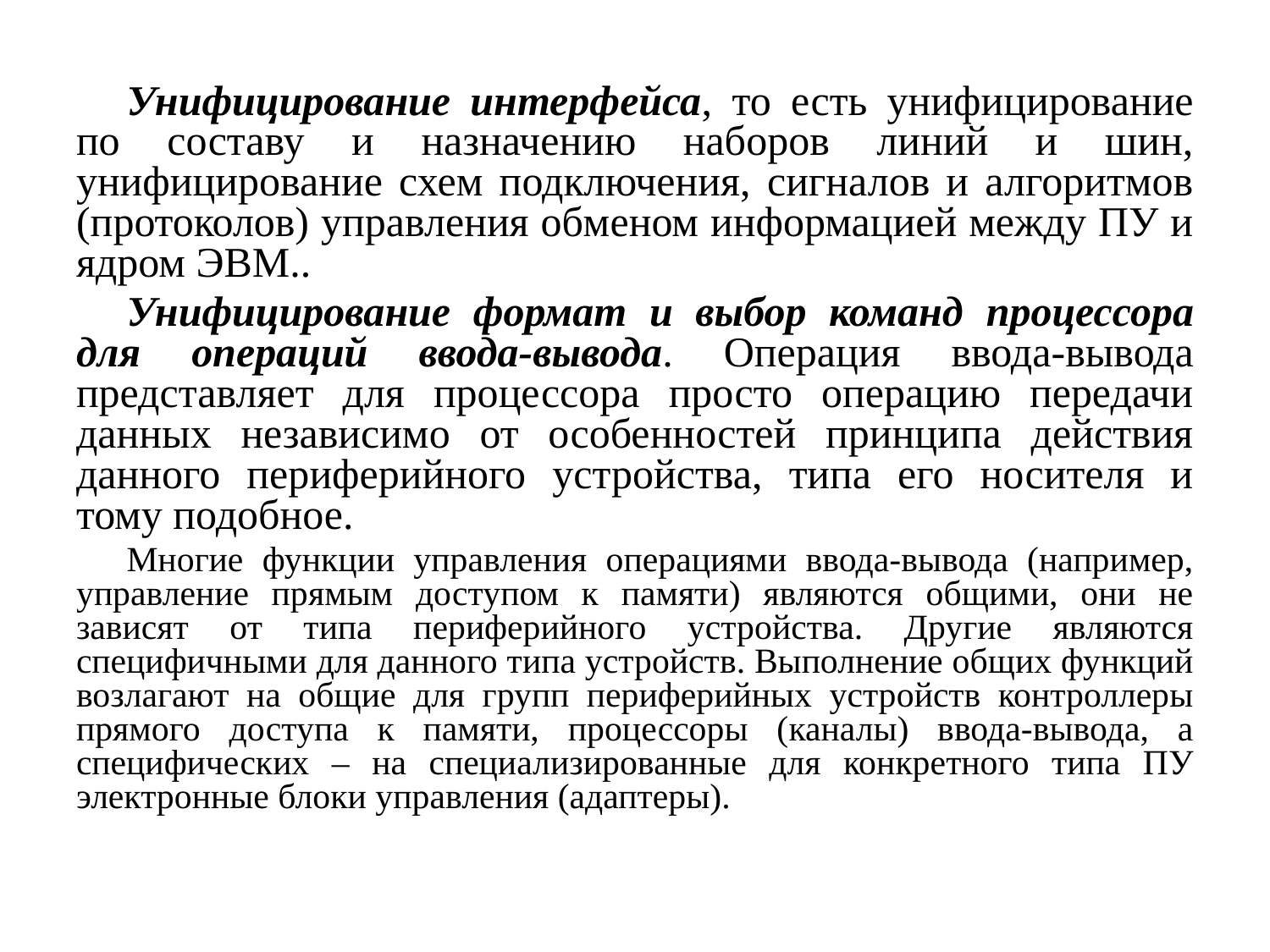

Унифицирование интерфейса, то есть унифицирование по составу и назначению наборов линий и шин, унифицирование схем подключения, сигналов и алгоритмов (протоколов) управления обменом информацией между ПУ и ядром ЭВМ..
Унифицирование формат и выбор команд процессора для операций ввода-вывода. Операция ввода-вывода представляет для процессора просто операцию передачи данных независимо от особенностей принципа действия данного периферийного устройства, типа его носителя и тому подобное.
Многие функции управления операциями ввода-вывода (например, управление прямым доступом к памяти) являются общими, они не зависят от типа периферийного устройства. Другие являются специфичными для данного типа устройств. Выполнение общих функций возлагают на общие для групп периферийных устройств контроллеры прямого доступа к памяти, процессоры (каналы) ввода-вывода, а специфических – на специализированные для конкретного типа ПУ электронные блоки управления (адаптеры).